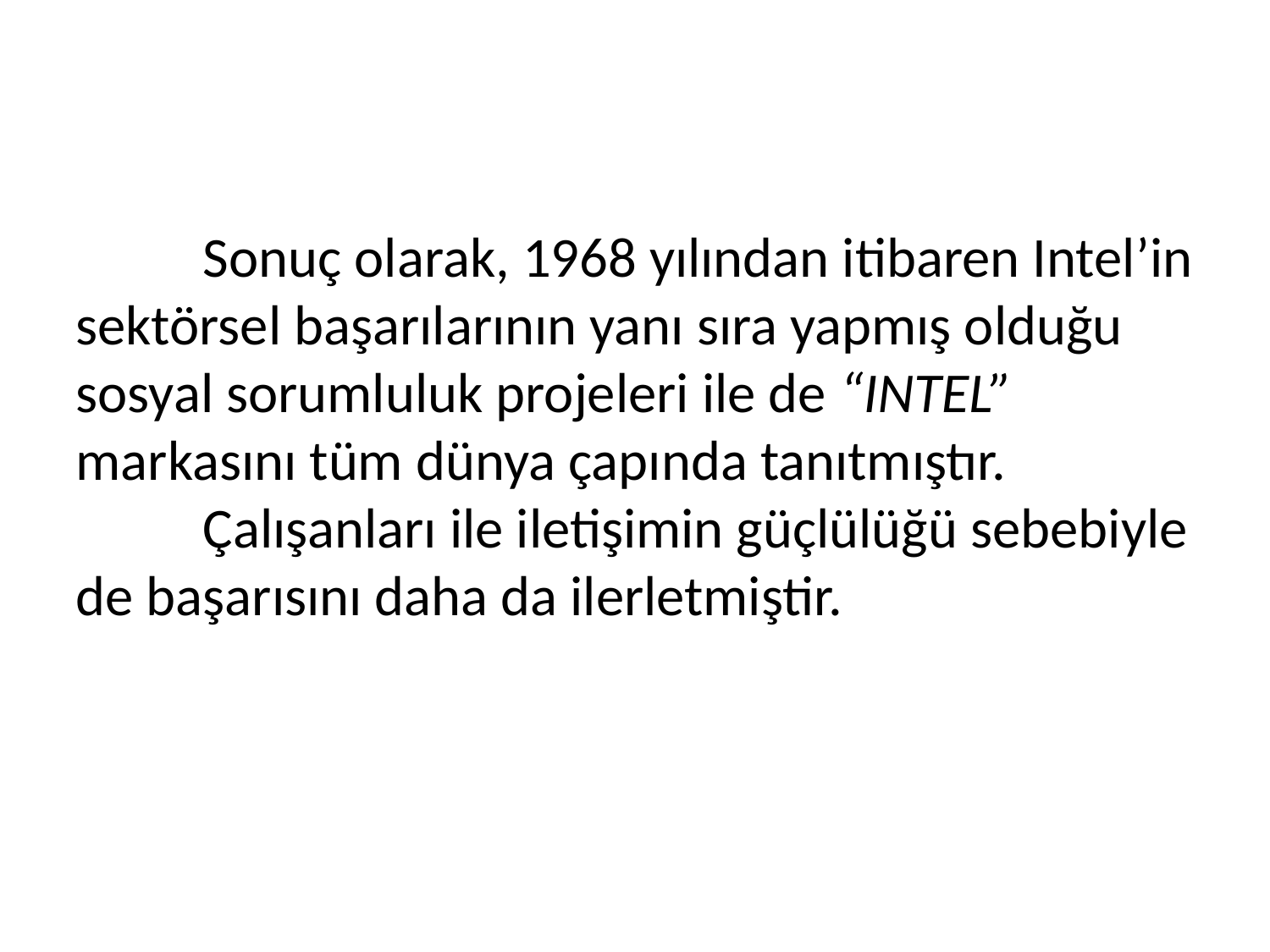

Sonuç olarak, 1968 yılından itibaren Intel’in sektörsel başarılarının yanı sıra yapmış olduğu sosyal sorumluluk projeleri ile de “INTEL”   markasını tüm dünya çapında tanıtmıştır.
	Çalışanları ile iletişimin güçlülüğü sebebiyle de başarısını daha da ilerletmiştir.